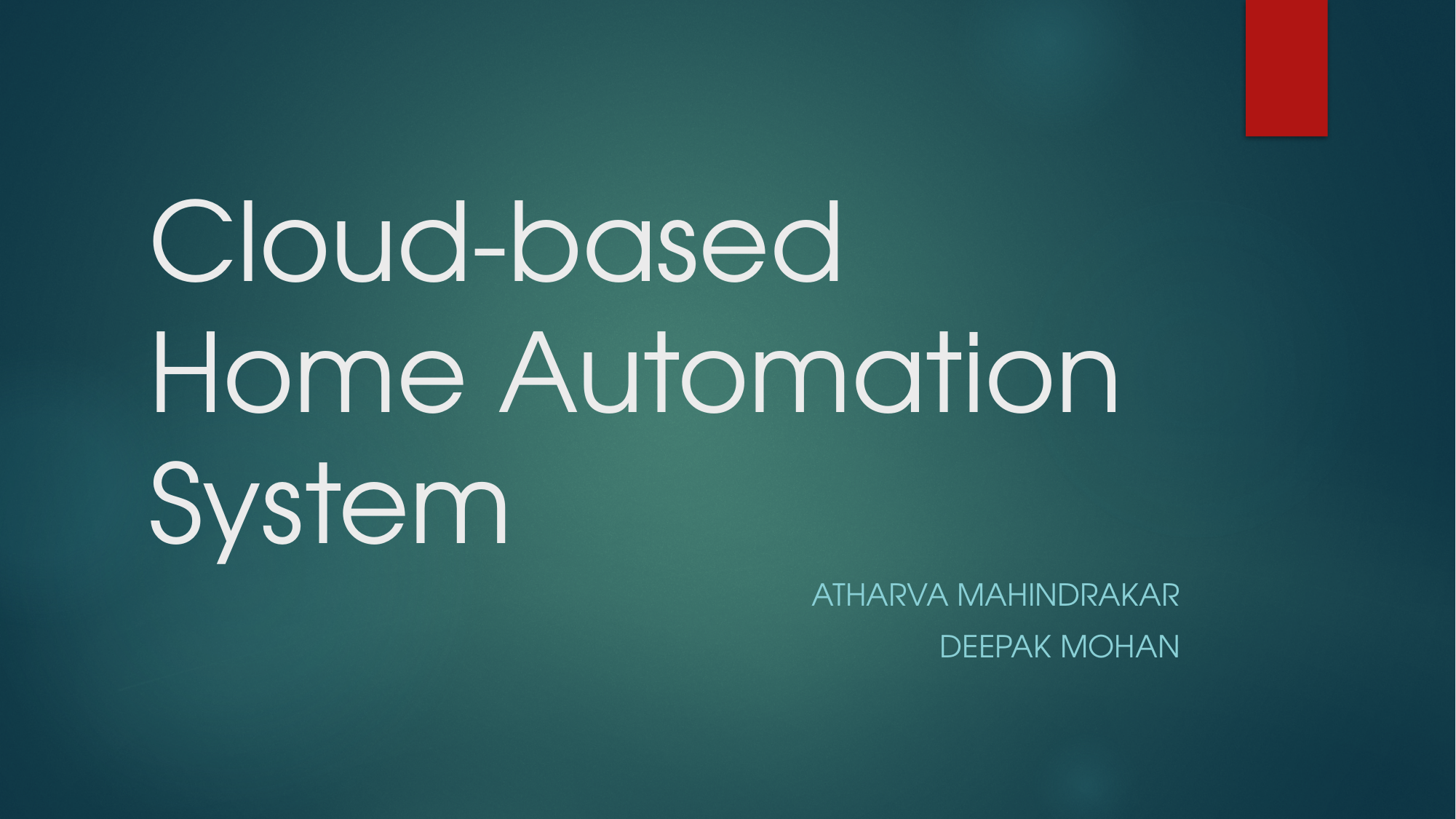

# Cloud-based Home Automation System
Atharva Mahindrakar
Deepak Mohan